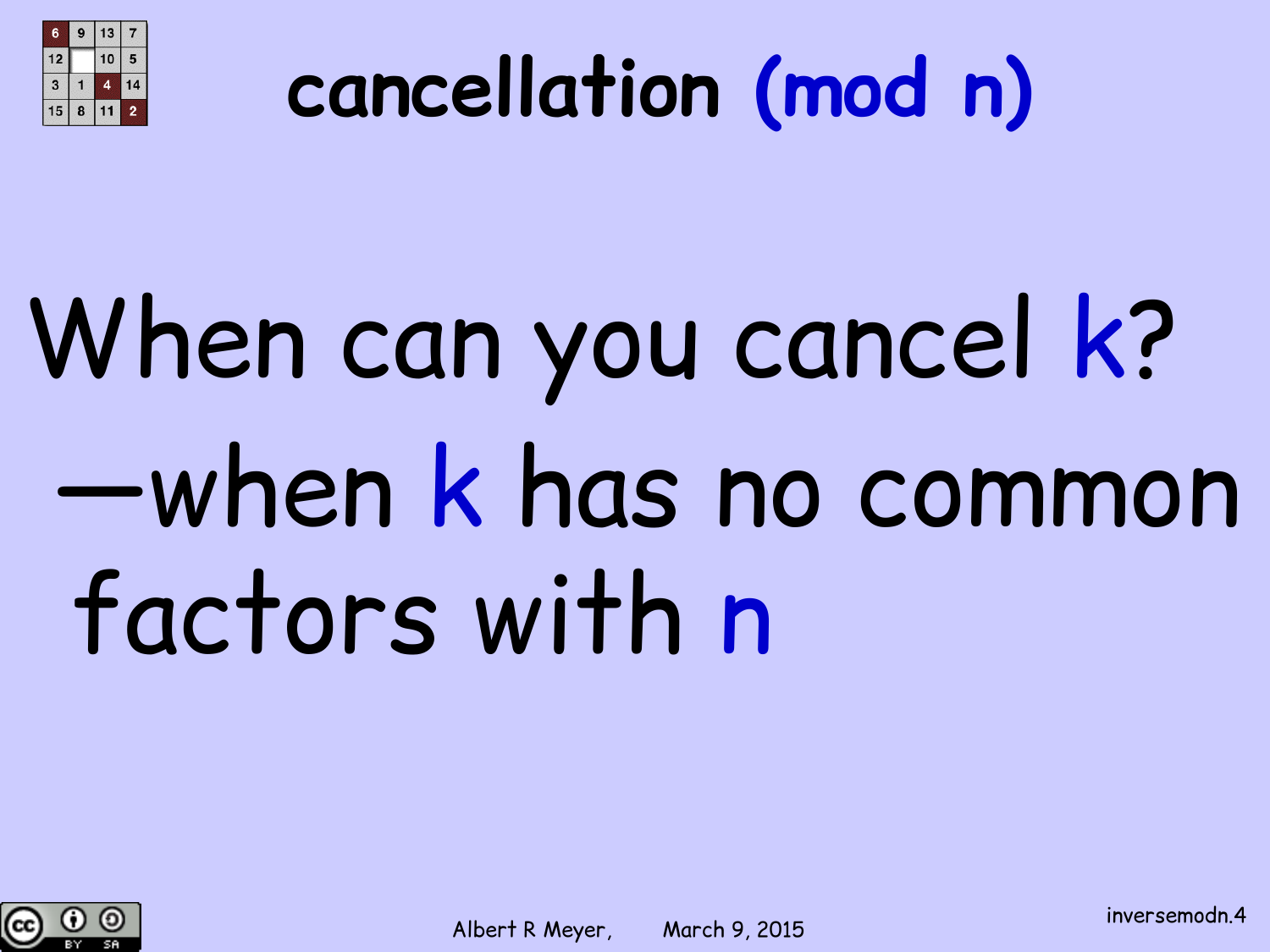

cancellation (mod n)
When can you cancel k?
 —when k has no common factors with n
inversemodn.4